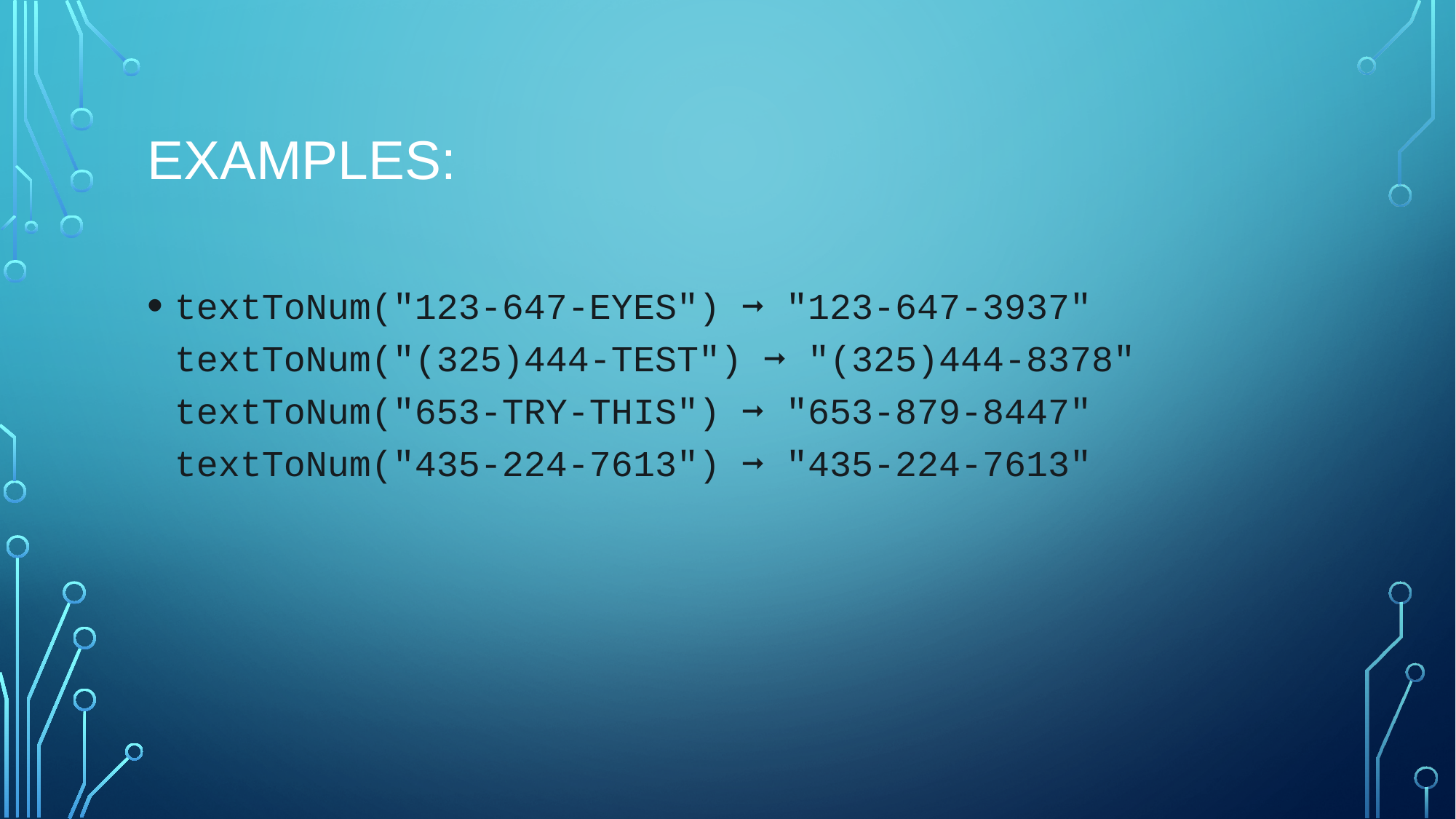

# Examples:
textToNum("123-647-EYES") ➞ "123-647-3937" textToNum("(325)444-TEST") ➞ "(325)444-8378" textToNum("653-TRY-THIS") ➞ "653-879-8447" textToNum("435-224-7613") ➞ "435-224-7613"